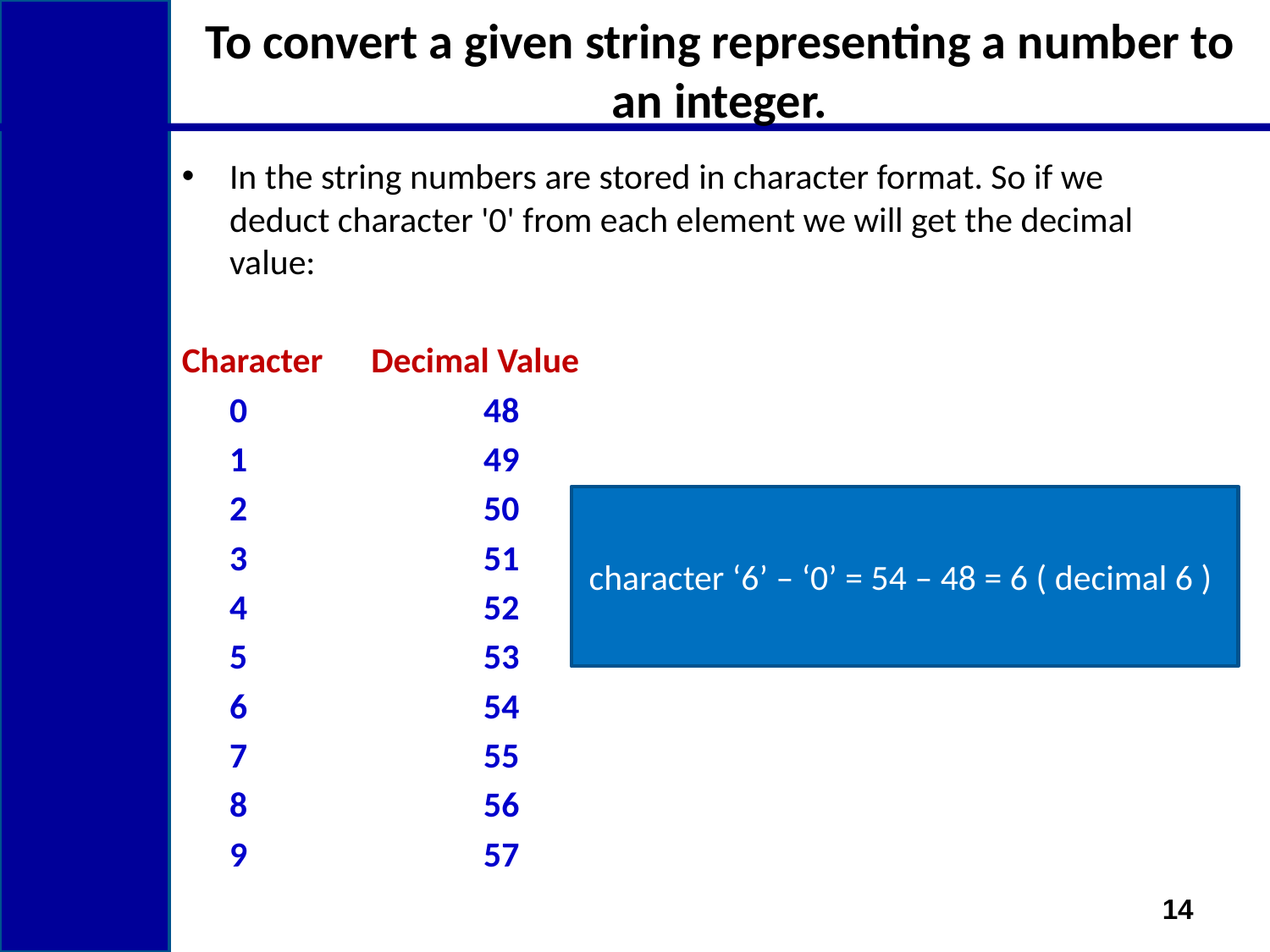

# To convert a given string representing a number to an integer.
In the string numbers are stored in character format. So if we deduct character '0' from each element we will get the decimal value:

Character      Decimal Value
	0		48
	1		49
	2		50
	3		51
	4		52
	5		53
	6		54
	7		55
	8		56
	9		57

character ‘6’ – ‘0’ = 54 – 48 = 6 ( decimal 6 )
14